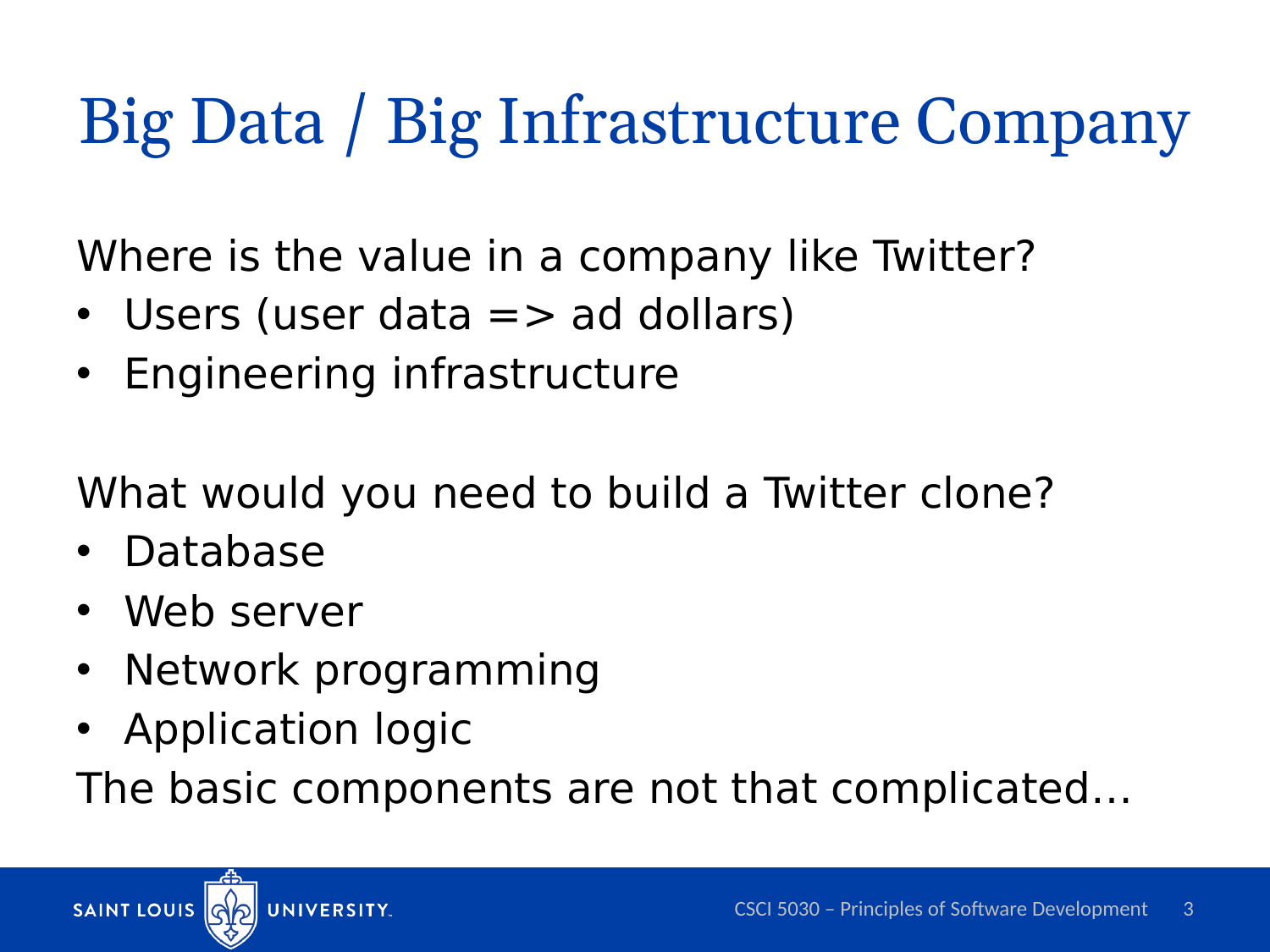

# Big Data / Big Infrastructure Company
Where is the value in a company like Twitter?
Users (user data => ad dollars)
Engineering infrastructure

What would you need to build a Twitter clone?
Database
Web server
Network programming
Application logic
The basic components are not that complicated…
CSCI 5030 – Principles of Software Development
3